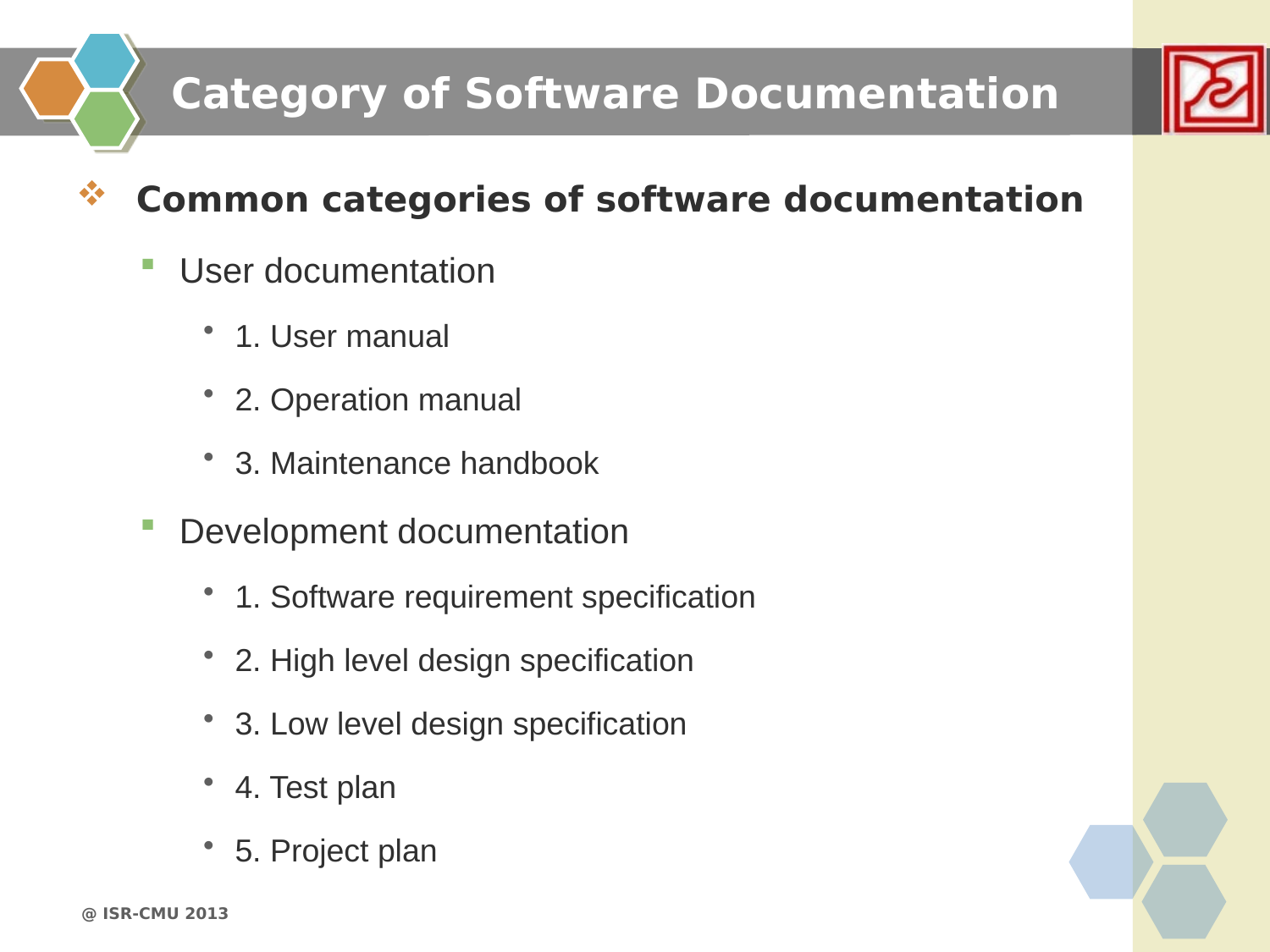

# Category of Software Documentation
 Common categories of software documentation
User documentation
1. User manual
2. Operation manual
3. Maintenance handbook
Development documentation
1. Software requirement specification
2. High level design specification
3. Low level design specification
4. Test plan
5. Project plan
25